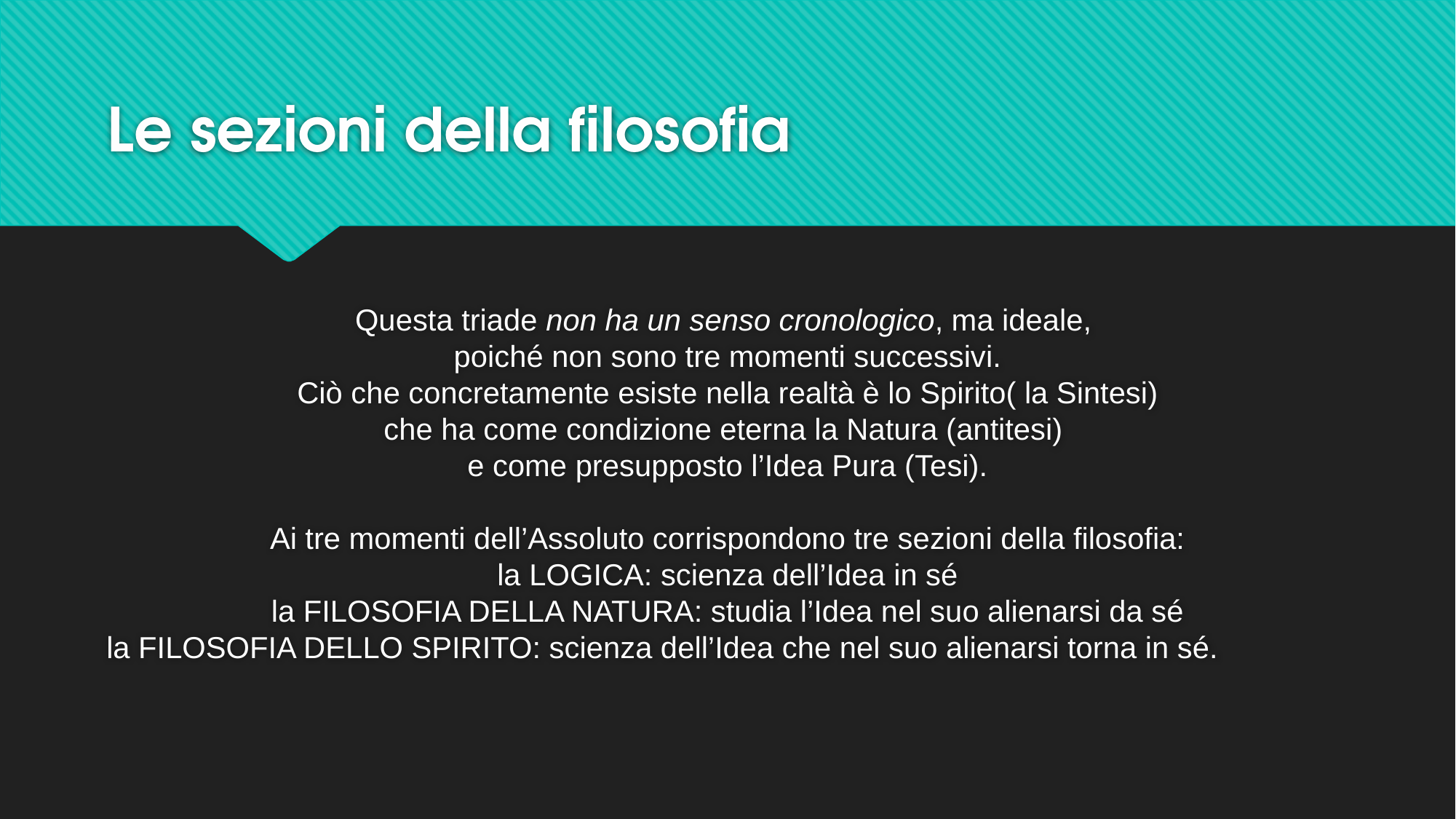

# Le sezioni della filosofia
Questa triade non ha un senso cronologico, ma ideale,
poiché non sono tre momenti successivi.
 Ciò che concretamente esiste nella realtà è lo Spirito( la Sintesi)
che ha come condizione eterna la Natura (antitesi)
e come presupposto l’Idea Pura (Tesi).

Ai tre momenti dell’Assoluto corrispondono tre sezioni della filosofia:
la LOGICA: scienza dell’Idea in sé
la FILOSOFIA DELLA NATURA: studia l’Idea nel suo alienarsi da sé
la FILOSOFIA DELLO SPIRITO: scienza dell’Idea che nel suo alienarsi torna in sé.